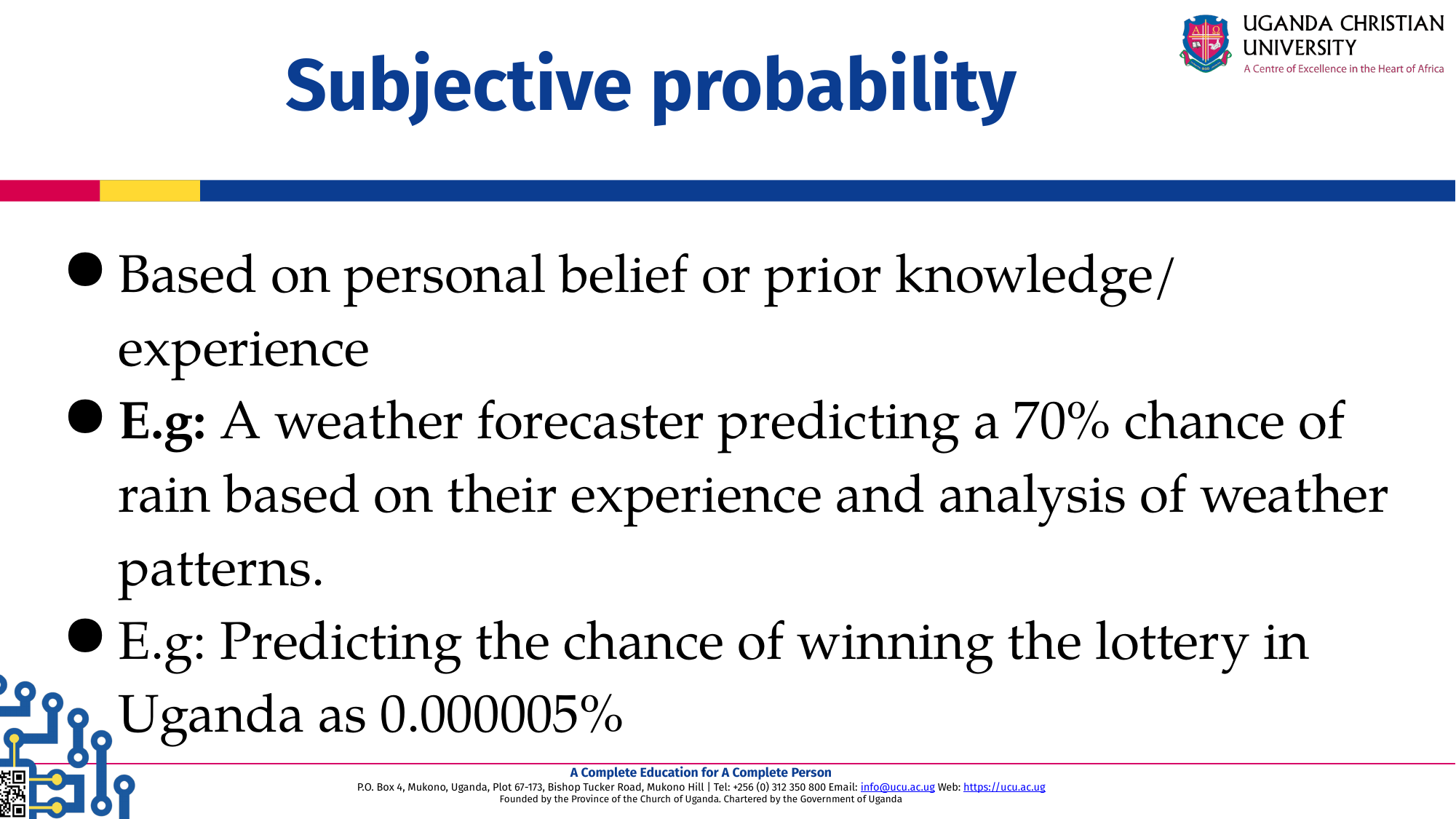

Subjective probability
Based on personal belief or prior knowledge/ experience
E.g: A weather forecaster predicting a 70% chance of rain based on their experience and analysis of weather patterns.
E.g: Predicting the chance of winning the lottery in Uganda as 0.000005%